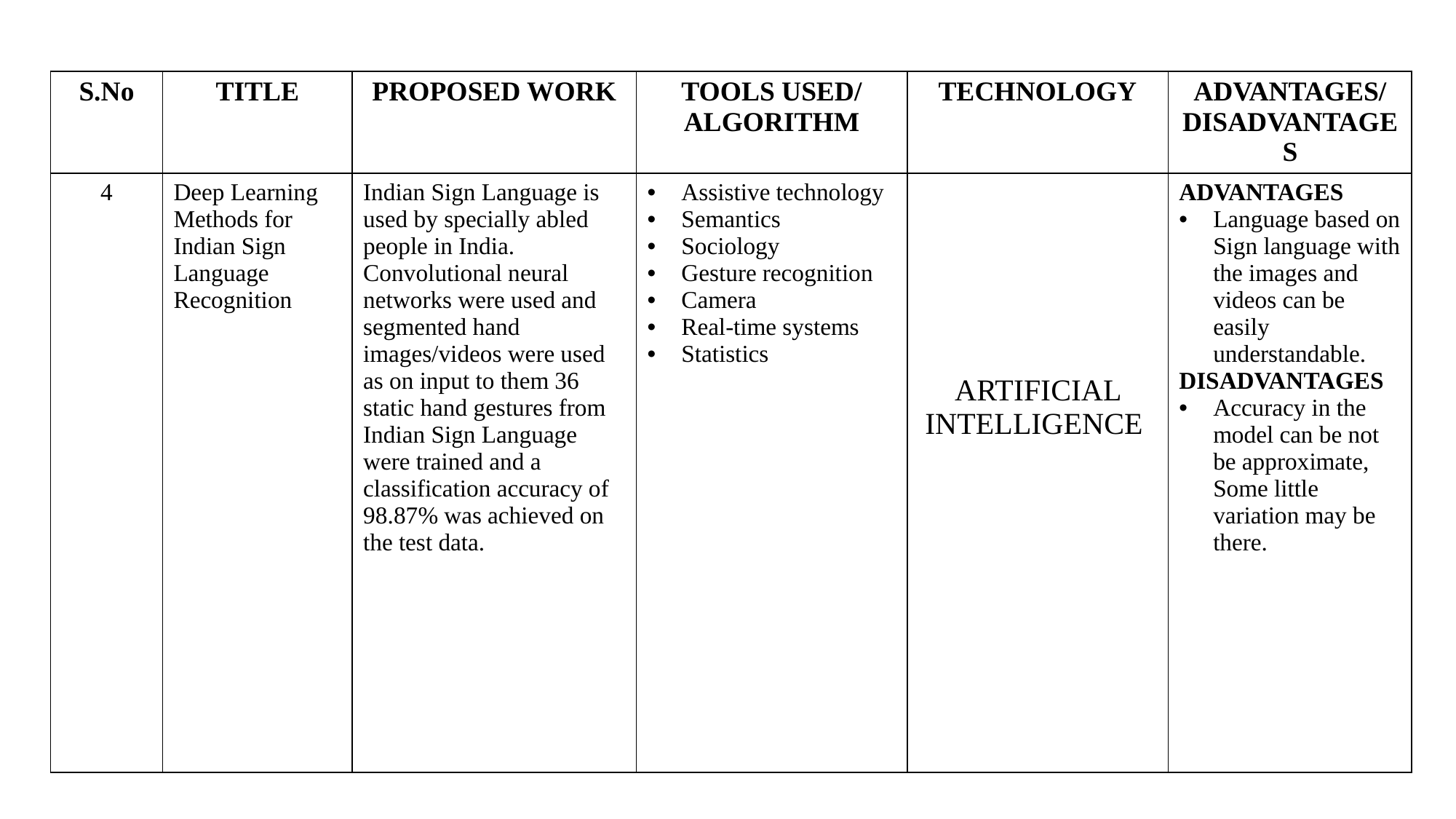

| S.No | TITLE | PROPOSED WORK | TOOLS USED/ ALGORITHM | TECHNOLOGY | ADVANTAGES/ DISADVANTAGES |
| --- | --- | --- | --- | --- | --- |
| 4 | Deep Learning Methods for Indian Sign Language Recognition | Indian Sign Language is used by specially abled people in India. Convolutional neural networks were used and segmented hand images/videos were used as on input to them 36 static hand gestures from Indian Sign Language were trained and a classification accuracy of 98.87% was achieved on the test data. | Assistive technology Semantics Sociology Gesture recognition Camera Real-time systems Statistics | ARTIFICIAL INTELLIGENCE | ADVANTAGES Language based on Sign language with the images and videos can be easily understandable. DISADVANTAGES Accuracy in the model can be not be approximate, Some little variation may be there. |